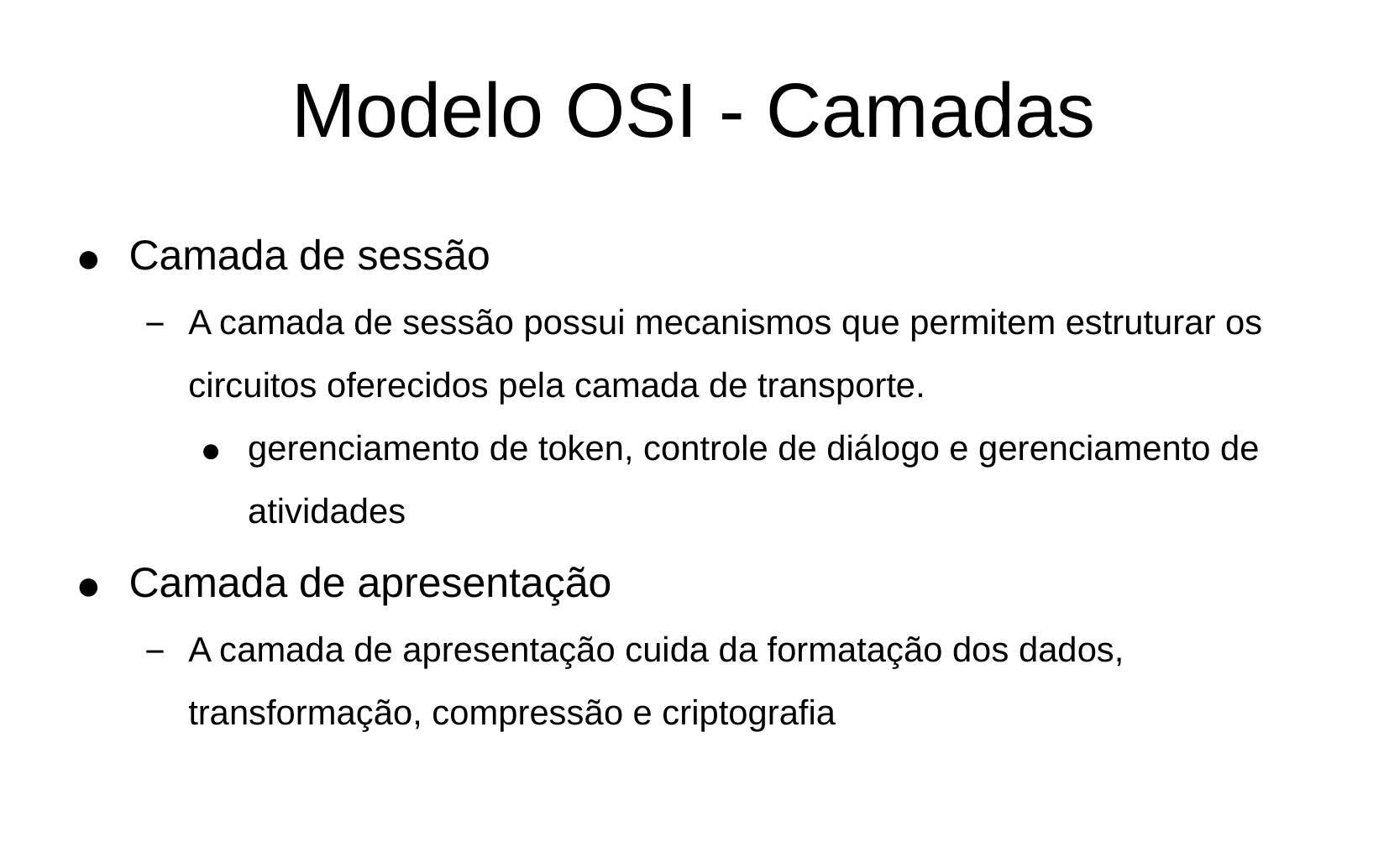

Modelo OSI - Camadas
Camada de sessão
A camada de sessão possui mecanismos que permitem estruturar os circuitos oferecidos pela camada de transporte.
gerenciamento de token, controle de diálogo e gerenciamento de atividades
Camada de apresentação
A camada de apresentação cuida da formatação dos dados, transformação, compressão e criptografia